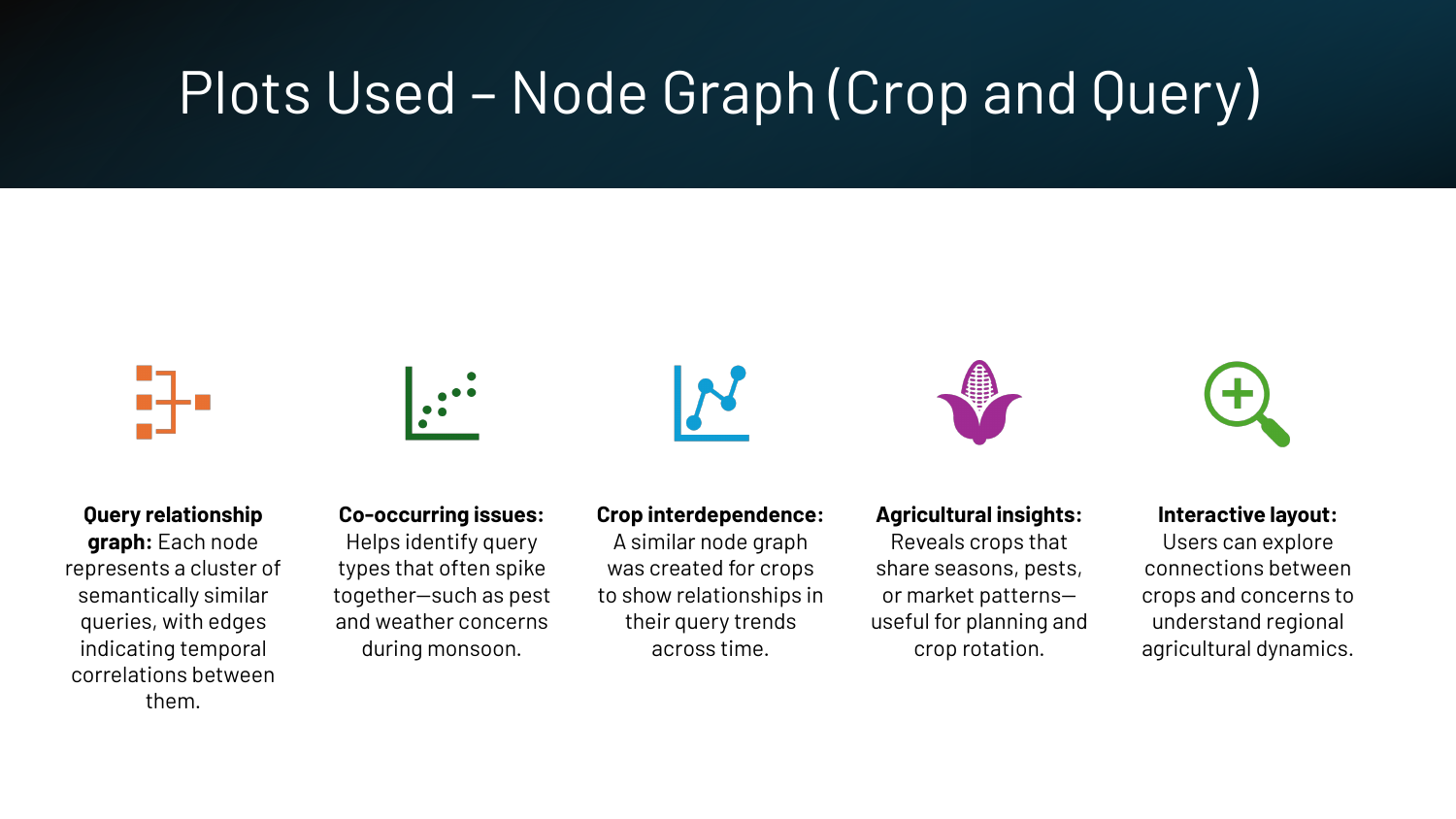

# Plots Used – Node Graph (Crop and Query)
Query relationship graph: Each node represents a cluster of semantically similar queries, with edges indicating temporal correlations between them.
Co-occurring issues: Helps identify query types that often spike together—such as pest and weather concerns during monsoon.
Crop interdependence: A similar node graph was created for crops to show relationships in their query trends across time.
Agricultural insights: Reveals crops that share seasons, pests, or market patterns—useful for planning and crop rotation.
Interactive layout: Users can explore connections between crops and concerns to understand regional agricultural dynamics.